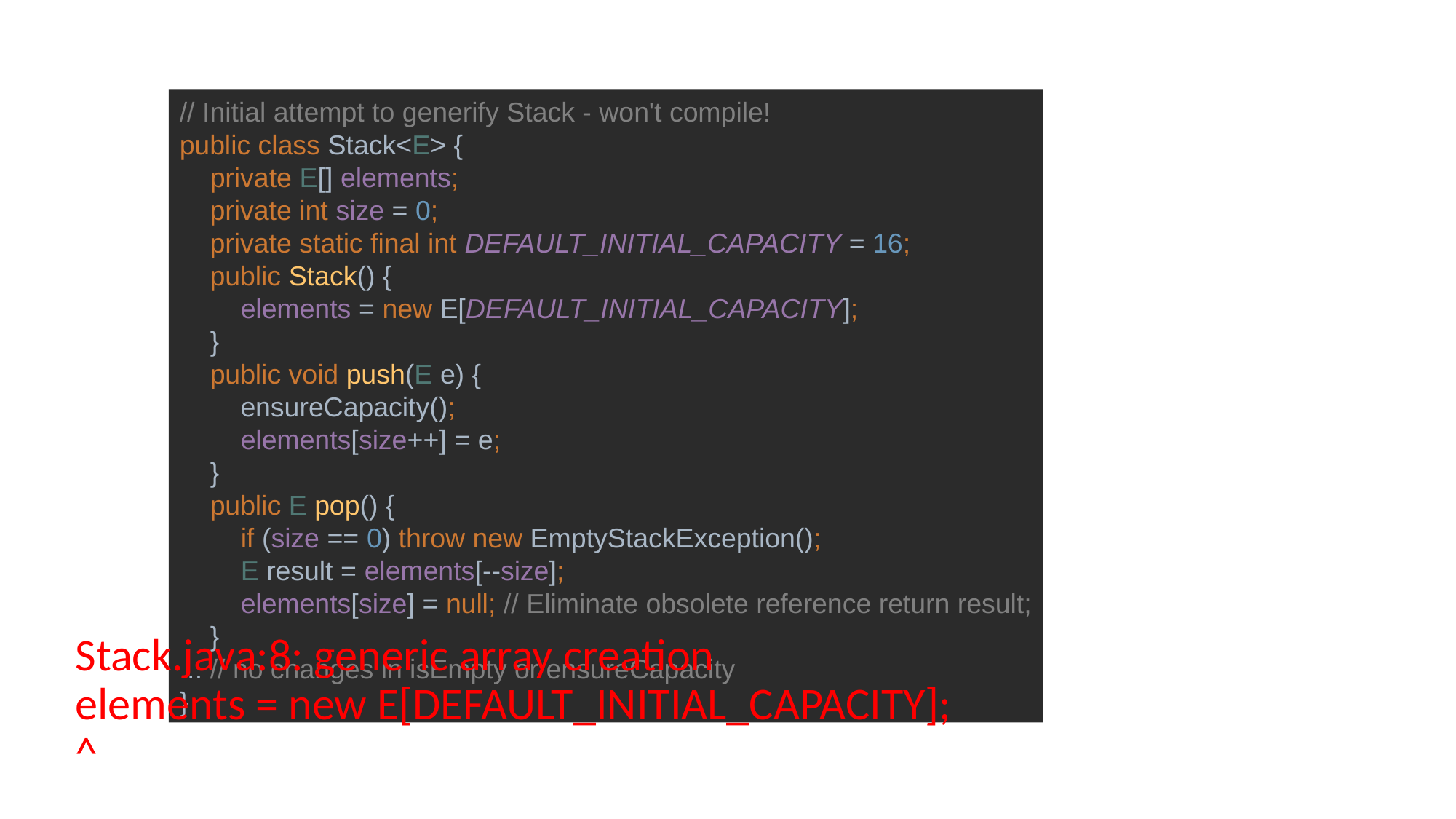

// Initial attempt to generify Stack - won't compile!
public class Stack<E> {
    private E[] elements;
    private int size = 0;
    private static final int DEFAULT_INITIAL_CAPACITY = 16;
    public Stack() {
        elements = new E[DEFAULT_INITIAL_CAPACITY];
    }
    public void push(E e) {
        ensureCapacity();
        elements[size++] = e;
    }
    public E pop() {
        if (size == 0) throw new EmptyStackException();
        E result = elements[--size];
        elements[size] = null; // Eliminate obsolete reference return result;
    }
... // no changes in isEmpty or ensureCapacity
}

# Stack.java:8: generic array creation elements = new E[DEFAULT_INITIAL_CAPACITY]; ^